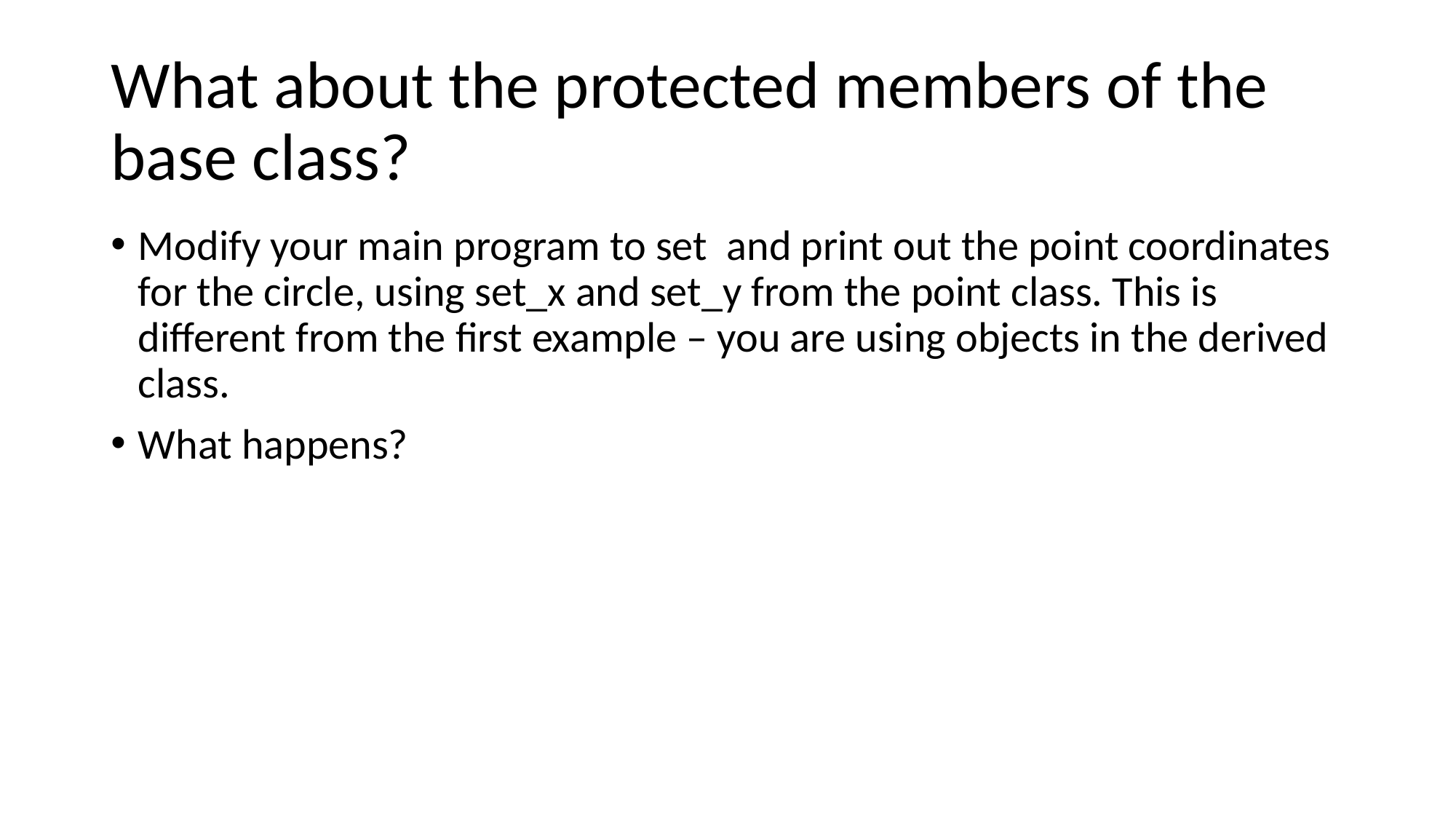

# What about the protected members of the base class?
Modify your main program to set  and print out the point coordinates for the circle, using set_x and set_y from the point class. This is different from the first example – you are using objects in the derived class.
What happens?